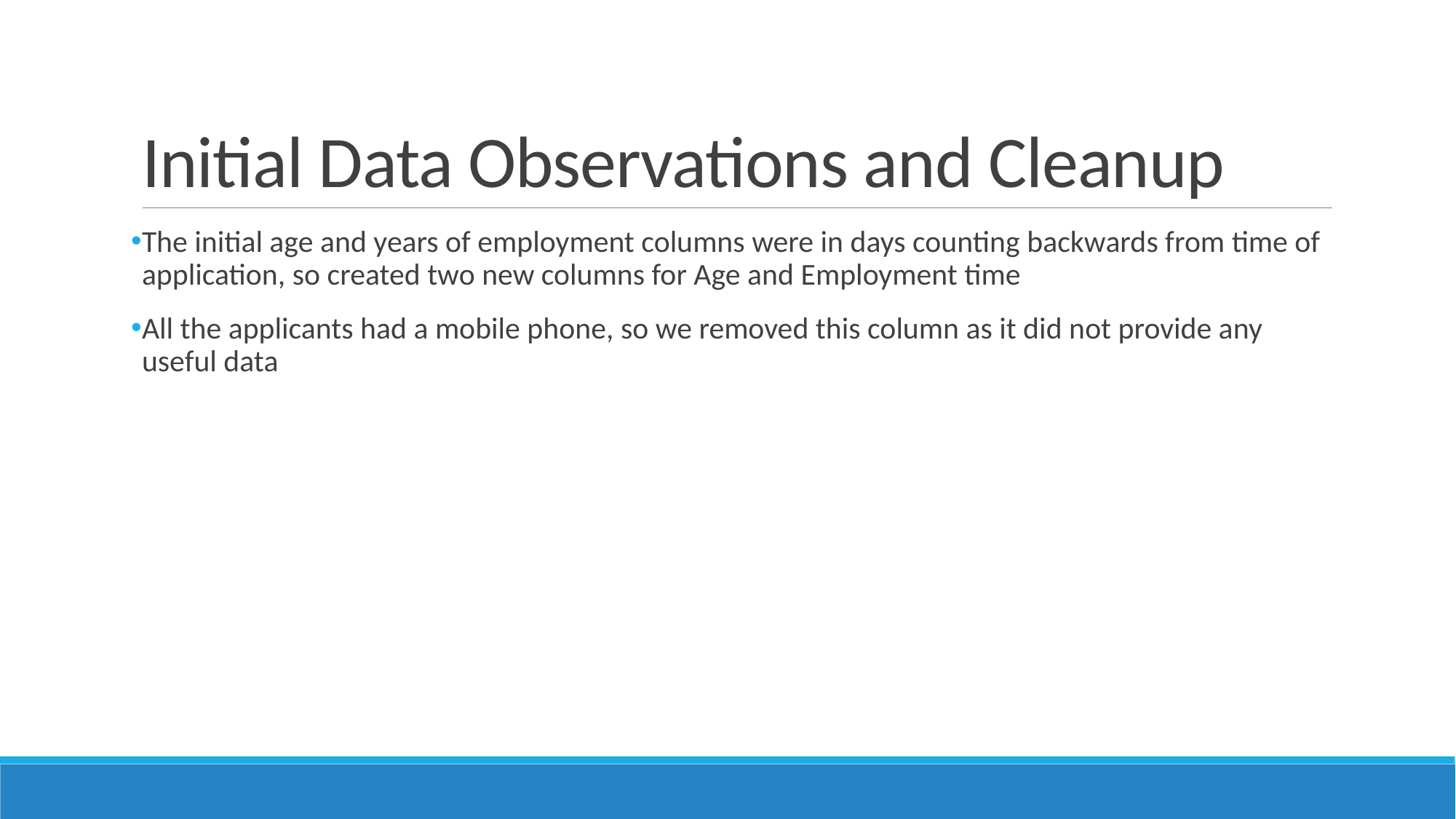

# Initial Data Observations and Cleanup
The initial age and years of employment columns were in days counting backwards from time of application, so created two new columns for Age and Employment time
All the applicants had a mobile phone, so we removed this column as it did not provide any useful data